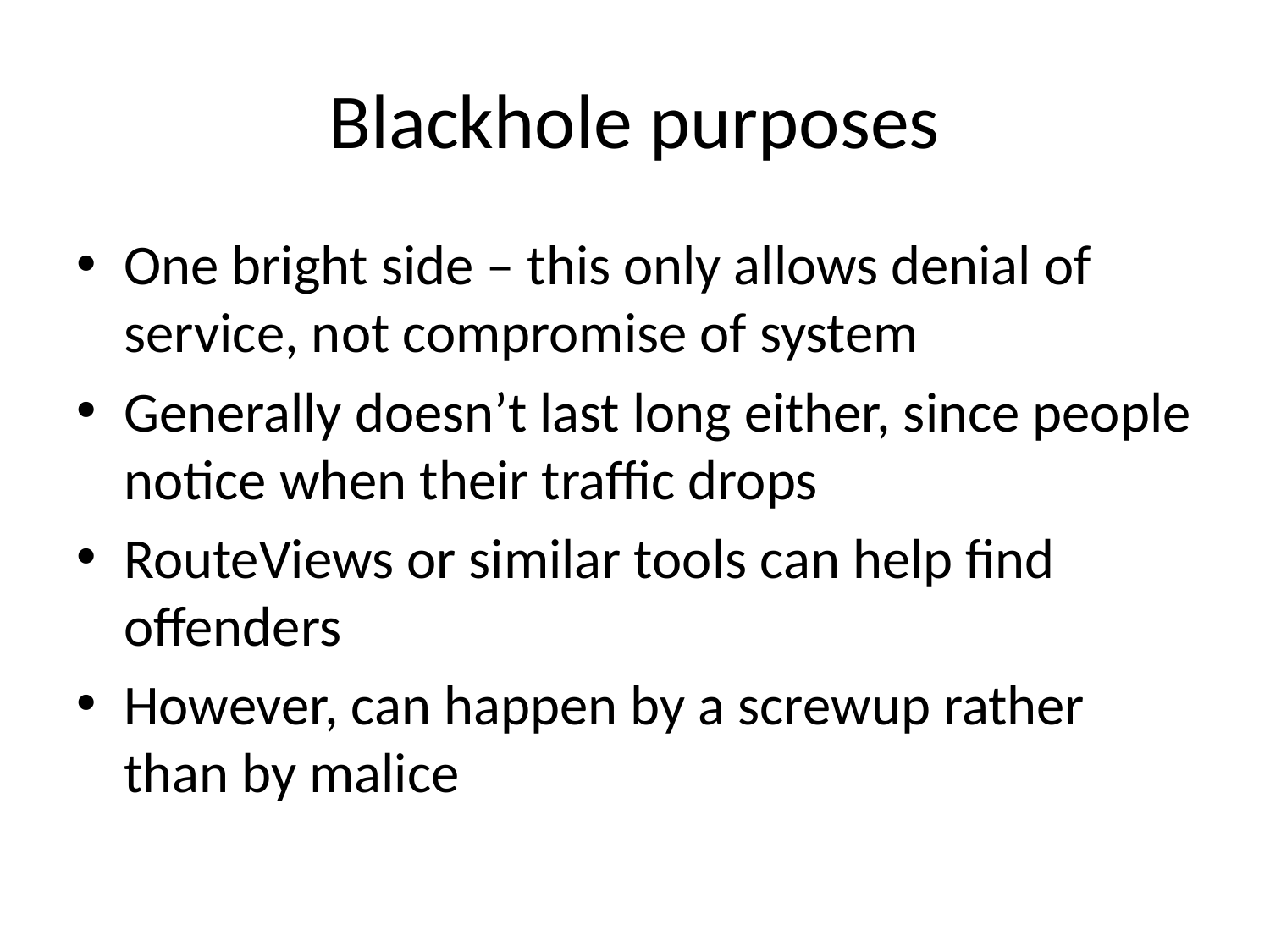

# Blackhole purposes
One bright side – this only allows denial of service, not compromise of system
Generally doesn’t last long either, since people notice when their traffic drops
RouteViews or similar tools can help find offenders
However, can happen by a screwup rather than by malice